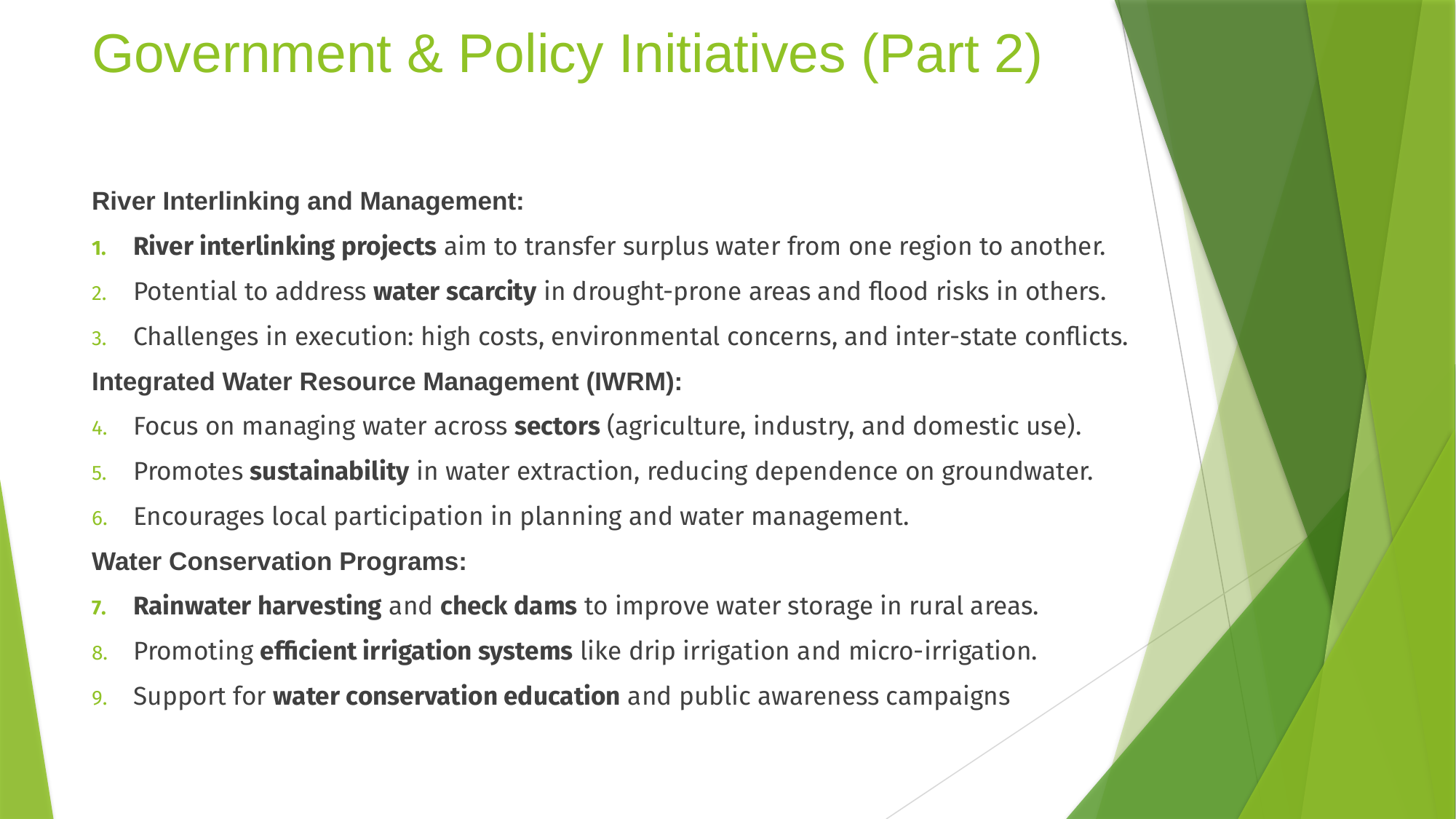

# Government & Policy Initiatives (Part 2)
River Interlinking and Management:
River interlinking projects aim to transfer surplus water from one region to another.
Potential to address water scarcity in drought-prone areas and flood risks in others.
Challenges in execution: high costs, environmental concerns, and inter-state conflicts.
Integrated Water Resource Management (IWRM):
Focus on managing water across sectors (agriculture, industry, and domestic use).
Promotes sustainability in water extraction, reducing dependence on groundwater.
Encourages local participation in planning and water management.
Water Conservation Programs:
Rainwater harvesting and check dams to improve water storage in rural areas.
Promoting efficient irrigation systems like drip irrigation and micro-irrigation.
Support for water conservation education and public awareness campaigns